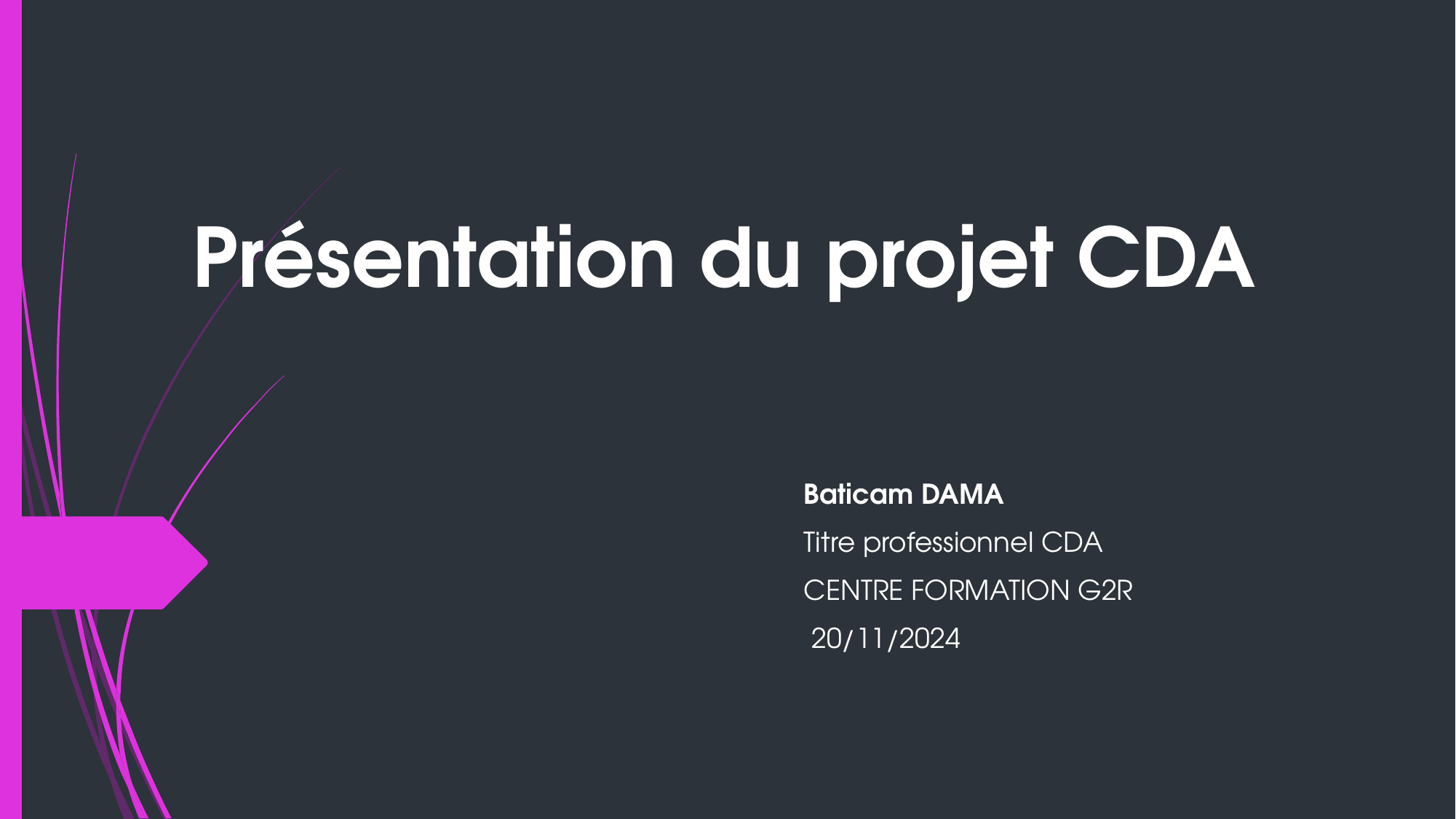

# Présentation du projet CDA

                                                                                Baticam DAMA
                                                                                Titre professionnel CDA
                                                                                CENTRE FORMATION G2R
                                                                                 20/11/2024